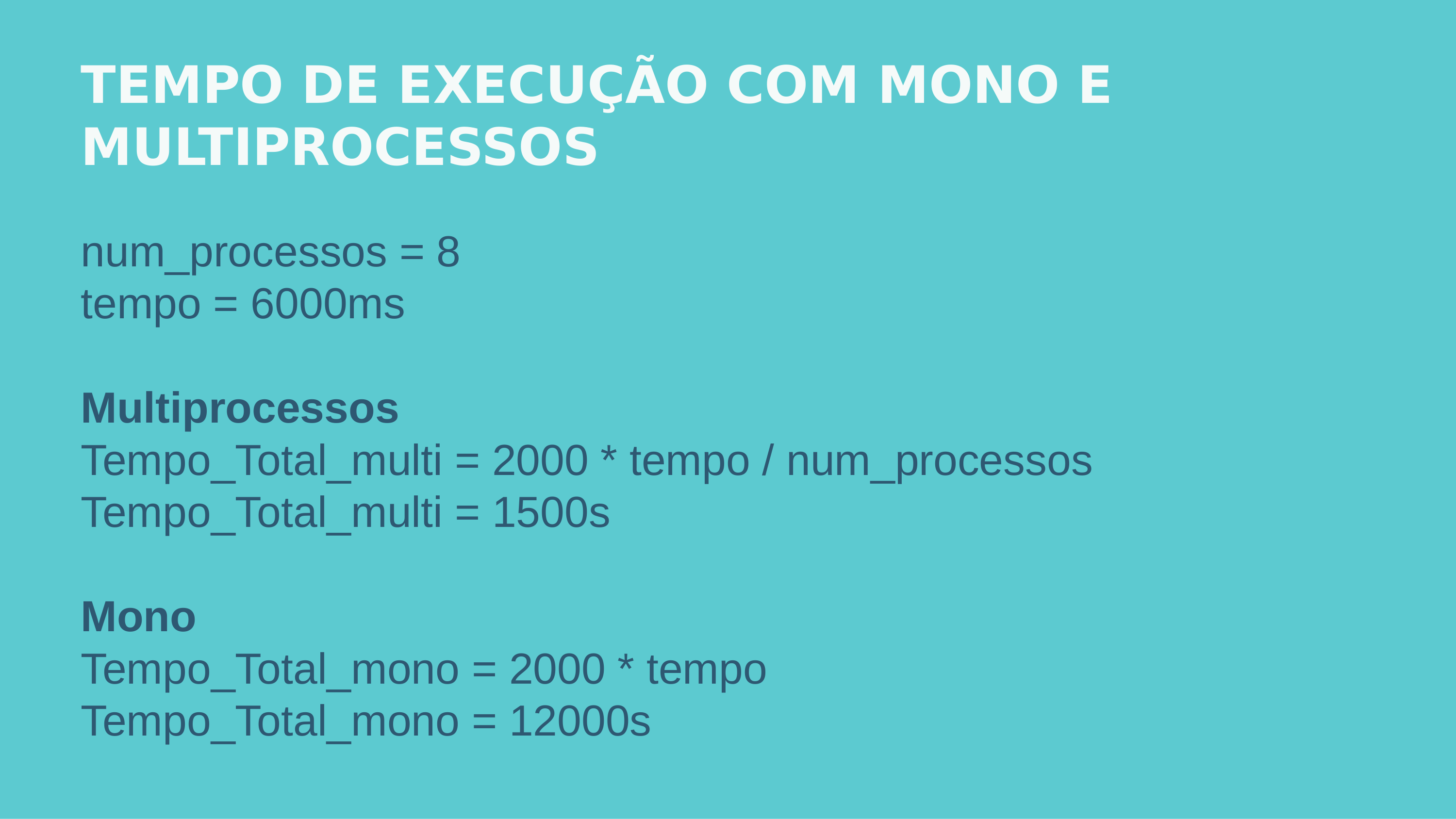

# TEMPO DE EXECUÇÃO COM MONO E MULTIPROCESSOS
num_processos = 8
tempo = 6000ms

Multiprocessos
Tempo_Total_multi = 2000 * tempo / num_processos
Tempo_Total_multi = 1500s

Mono
Tempo_Total_mono = 2000 * tempo
Tempo_Total_mono = 12000s